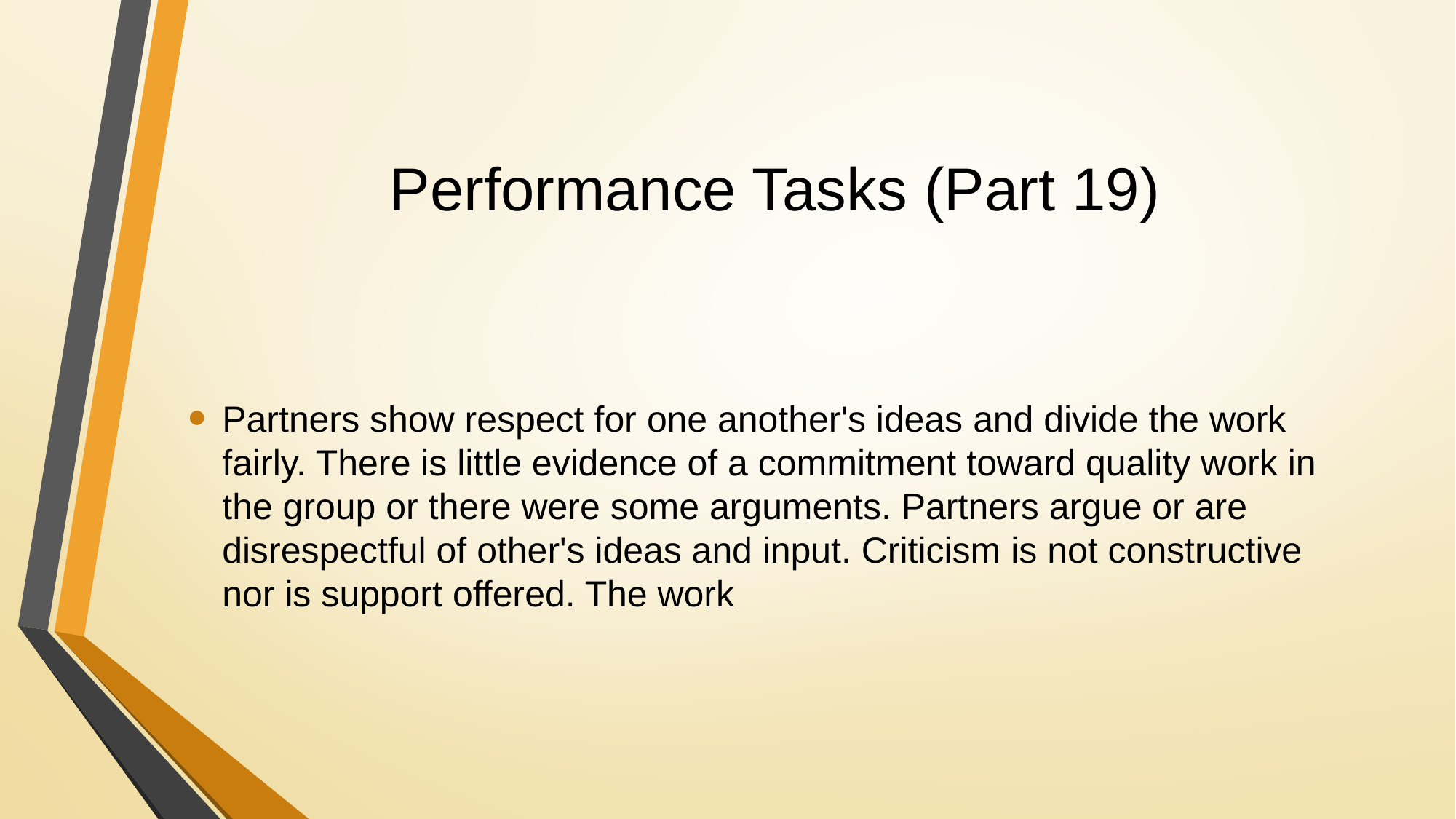

# Performance Tasks (Part 19)
Partners show respect for one another's ideas and divide the work fairly. There is little evidence of a commitment toward quality work in the group or there were some arguments. Partners argue or are disrespectful of other's ideas and input. Criticism is not constructive nor is support offered. The work